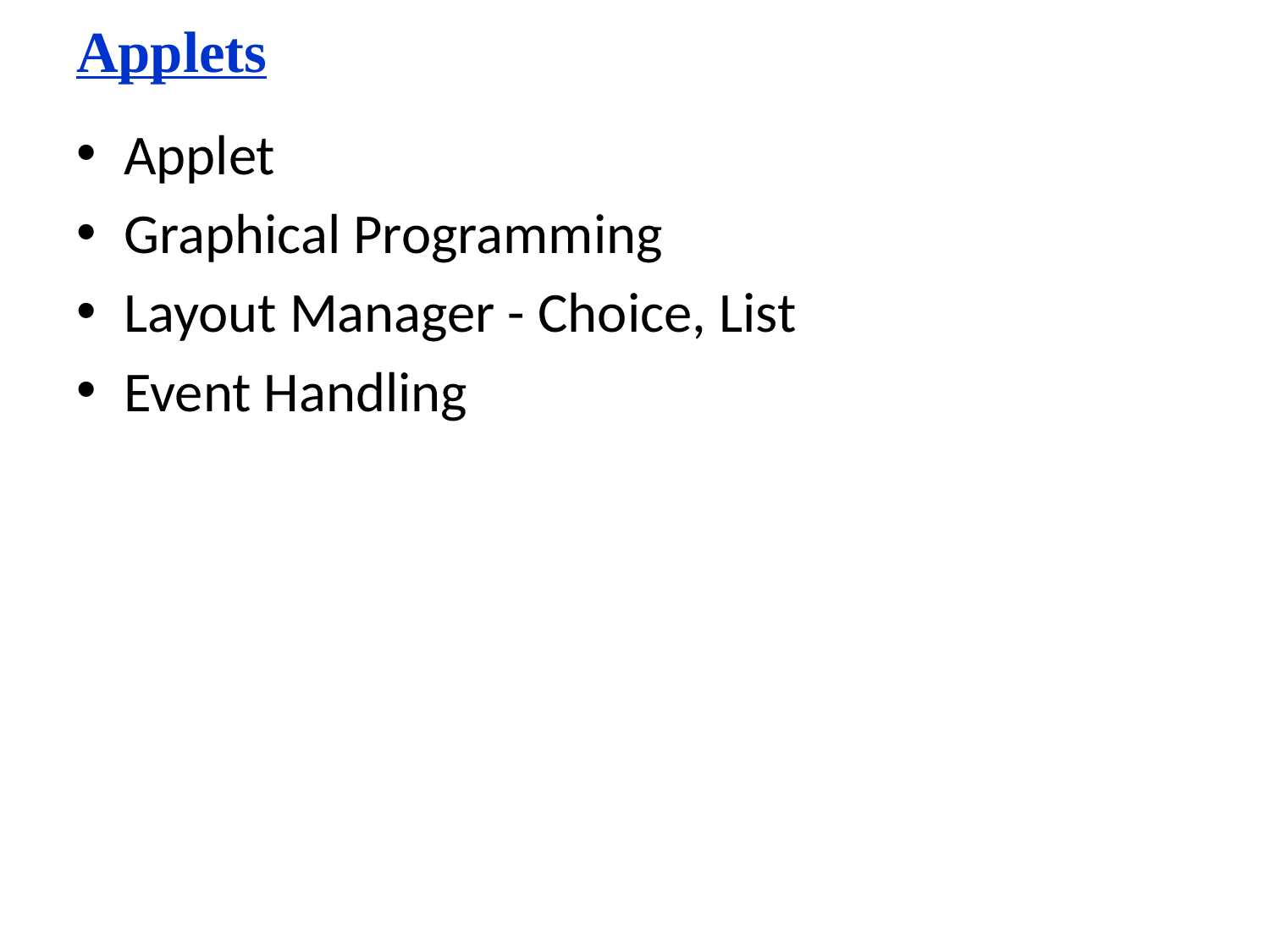

# Applets
Applet
Graphical Programming
Layout Manager - Choice, List
Event Handling